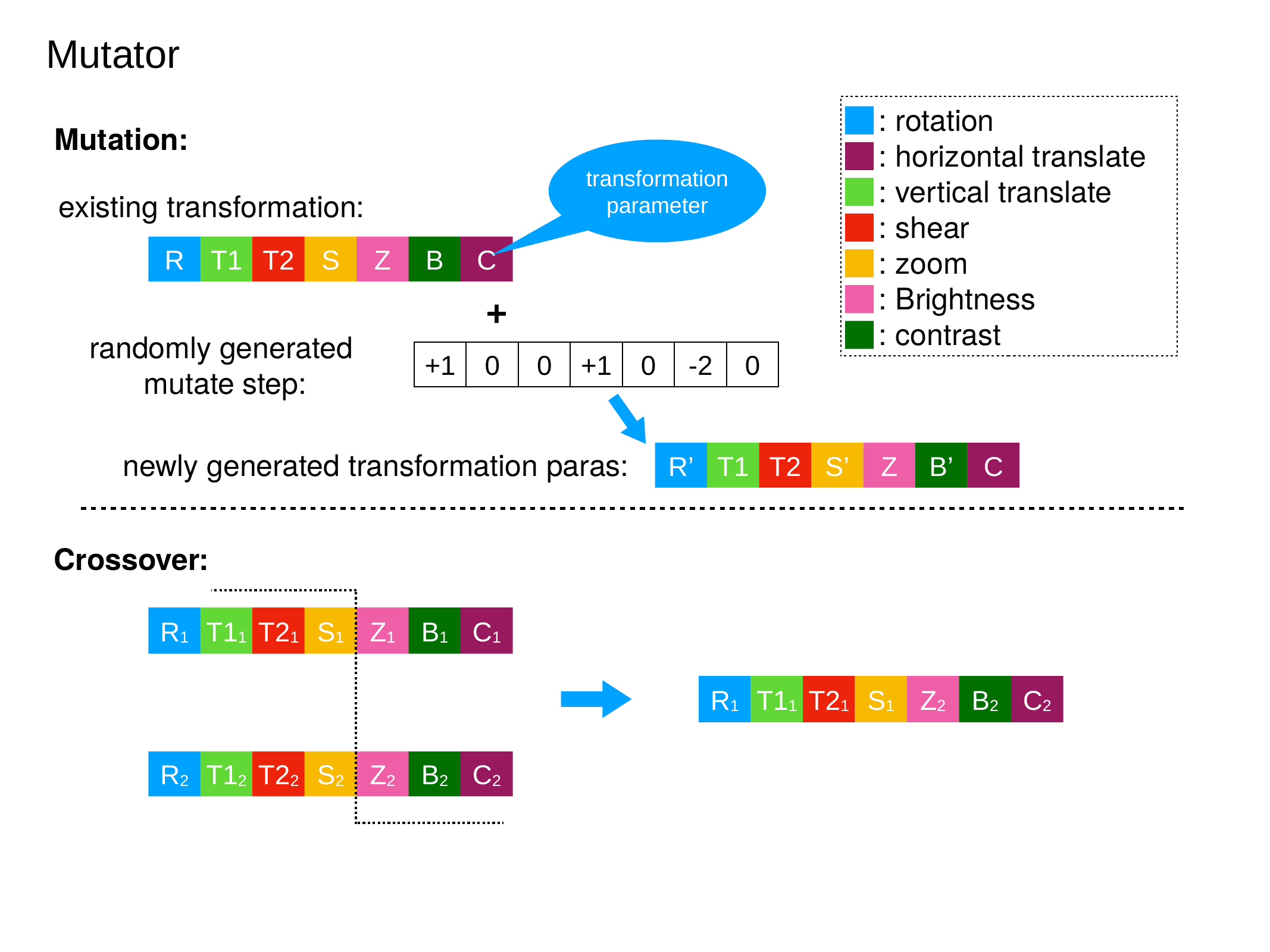

Mutator
    : rotation
    : horizontal translate
    : vertical translate
    : shear
    : zoom
    : Brightness
    : contrast

Mutation:
transformation parameter
existing transformation:
R
T1
T2
S
Z
B
C
+
randomly generated
mutate step:
+1
0
0
+1
0
-2
0

newly generated transformation paras:
R’
T1
T2
S’
Z
B’
C

Crossover:

R1
T11
T21
S1
Z1
B1
C1
R1
T11
T21
S1
Z2
B2
C2

R2
T12
T22
S2
Z2
B2
C2